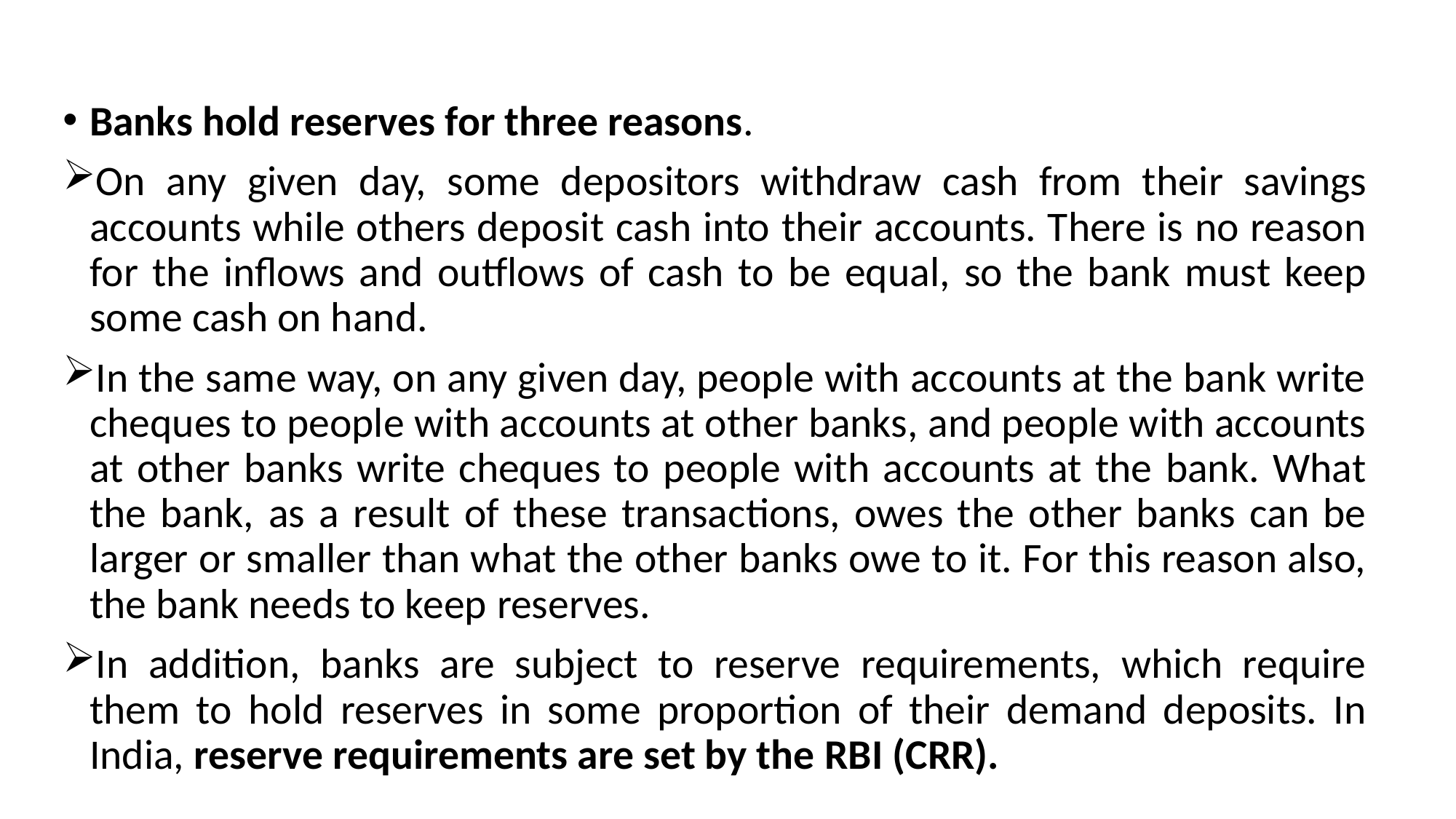

Banks hold reserves for three reasons.
On any given day, some depositors withdraw cash from their savings accounts while others deposit cash into their accounts. There is no reason for the inflows and outflows of cash to be equal, so the bank must keep some cash on hand.
In the same way, on any given day, people with accounts at the bank write cheques to people with accounts at other banks, and people with accounts at other banks write cheques to people with accounts at the bank. What the bank, as a result of these transactions, owes the other banks can be larger or smaller than what the other banks owe to it. For this reason also, the bank needs to keep reserves.
In addition, banks are subject to reserve requirements, which require them to hold reserves in some proportion of their demand deposits. In India, reserve requirements are set by the RBI (CRR).